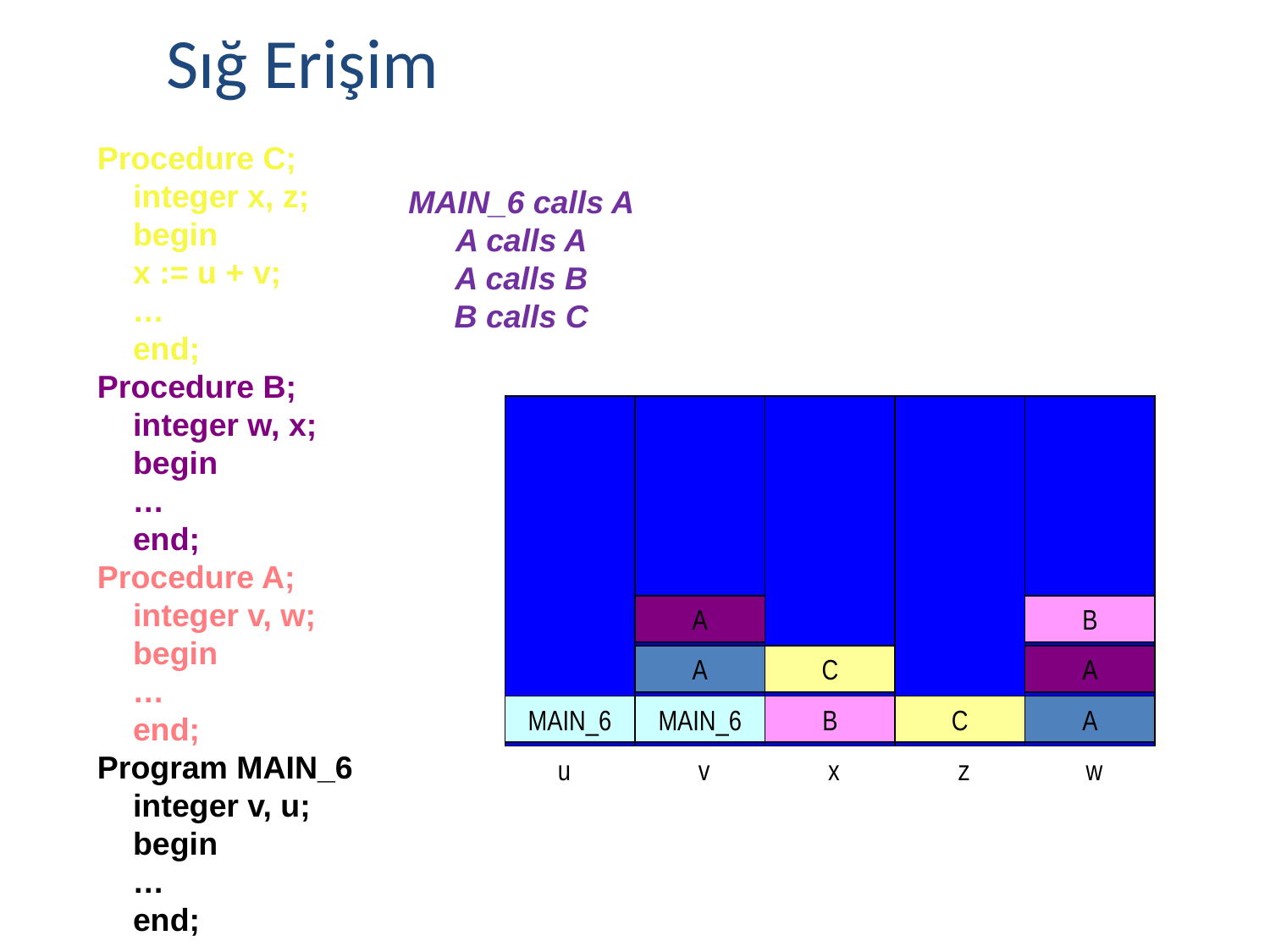

Sığ Erişim
Procedure C;
    integer x, z;
    begin
    x := u + v;
    …
    end;
Procedure B;
    integer w, x;
    begin
    …
    end;
Procedure A;
    integer v, w;
    begin
    …
    end;
Program MAIN_6
    integer v, u;
    begin
    …
    end;
MAIN_6 calls A
A calls A
A calls B
B calls C
59

A
B
A
A
C
A
MAIN_6
MAIN_6
B
C
u
v
x
z
w